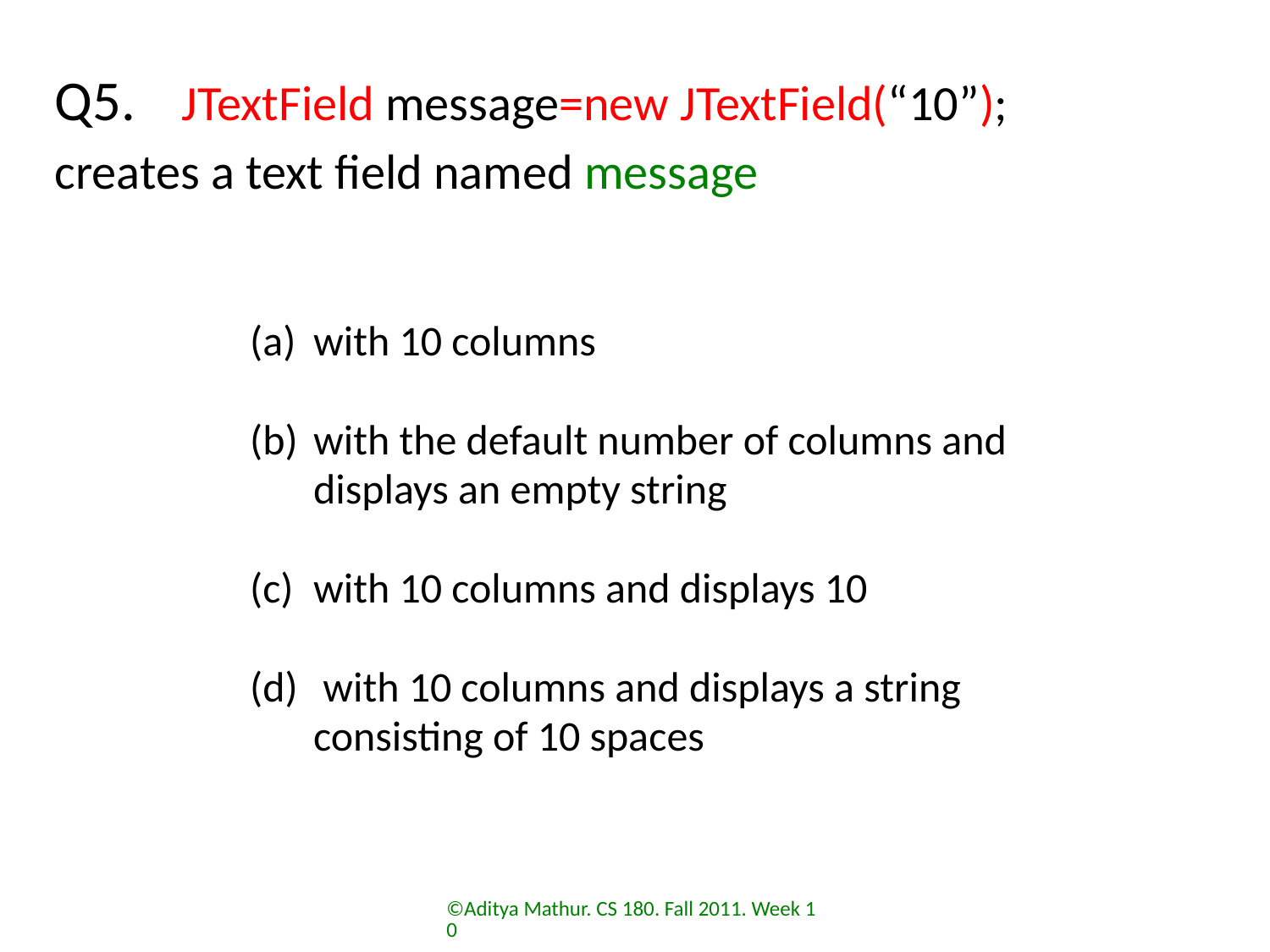

# Q5.  	JTextField message=new JTextField(“10”); creates a text field named message
with 10 columns

with the default number of columns and displays an empty string

with 10 columns and displays 10

 with 10 columns and displays a string consisting of 10 spaces
©Aditya Mathur. CS 180. Fall 2011. Week 10